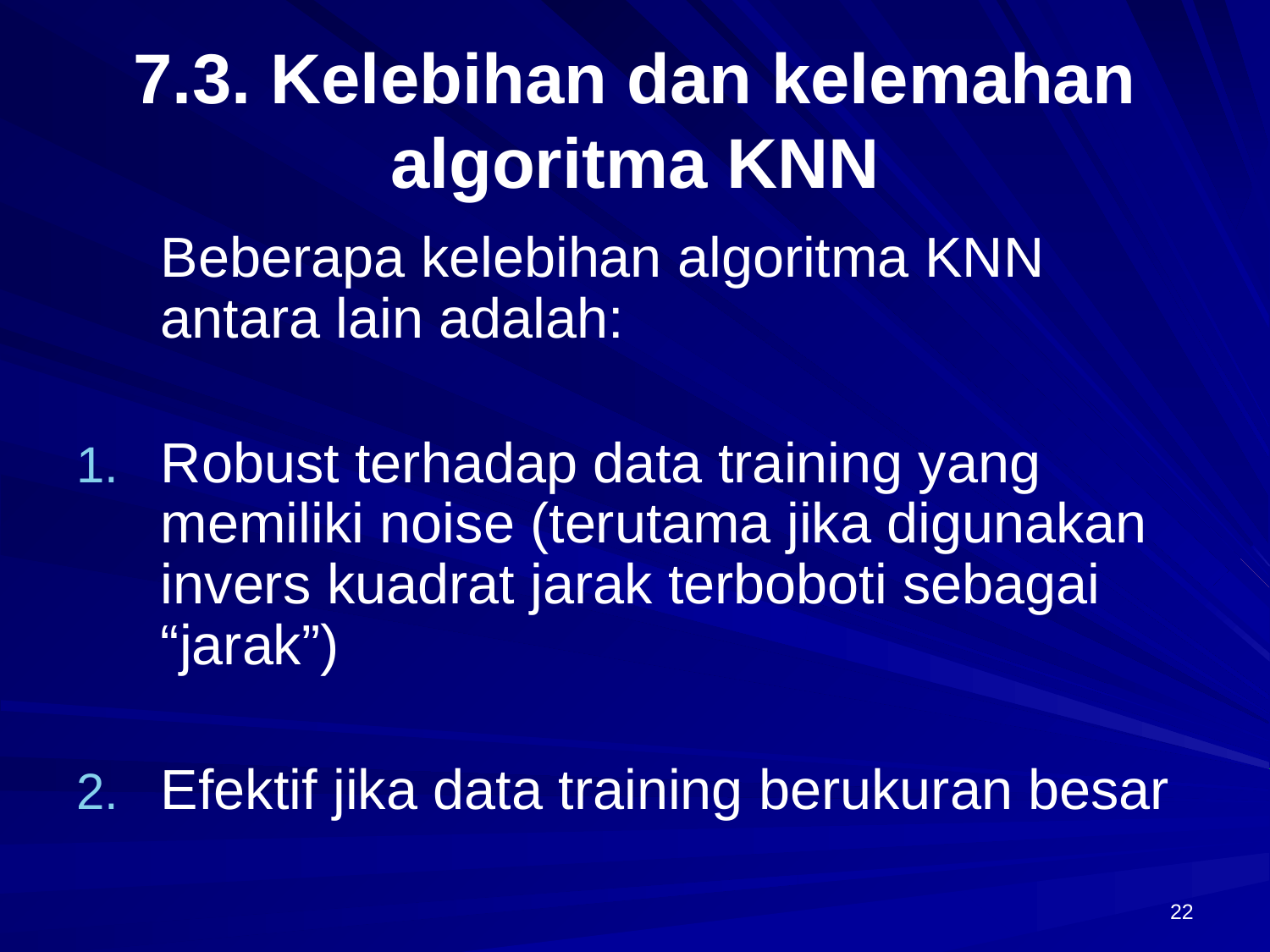

# 7.3. Kelebihan dan kelemahan algoritma KNN
	Beberapa kelebihan algoritma KNN antara lain adalah:

Robust terhadap data training yang memiliki noise (terutama jika digunakan invers kuadrat jarak terboboti sebagai “jarak”)

Efektif jika data training berukuran besar

22